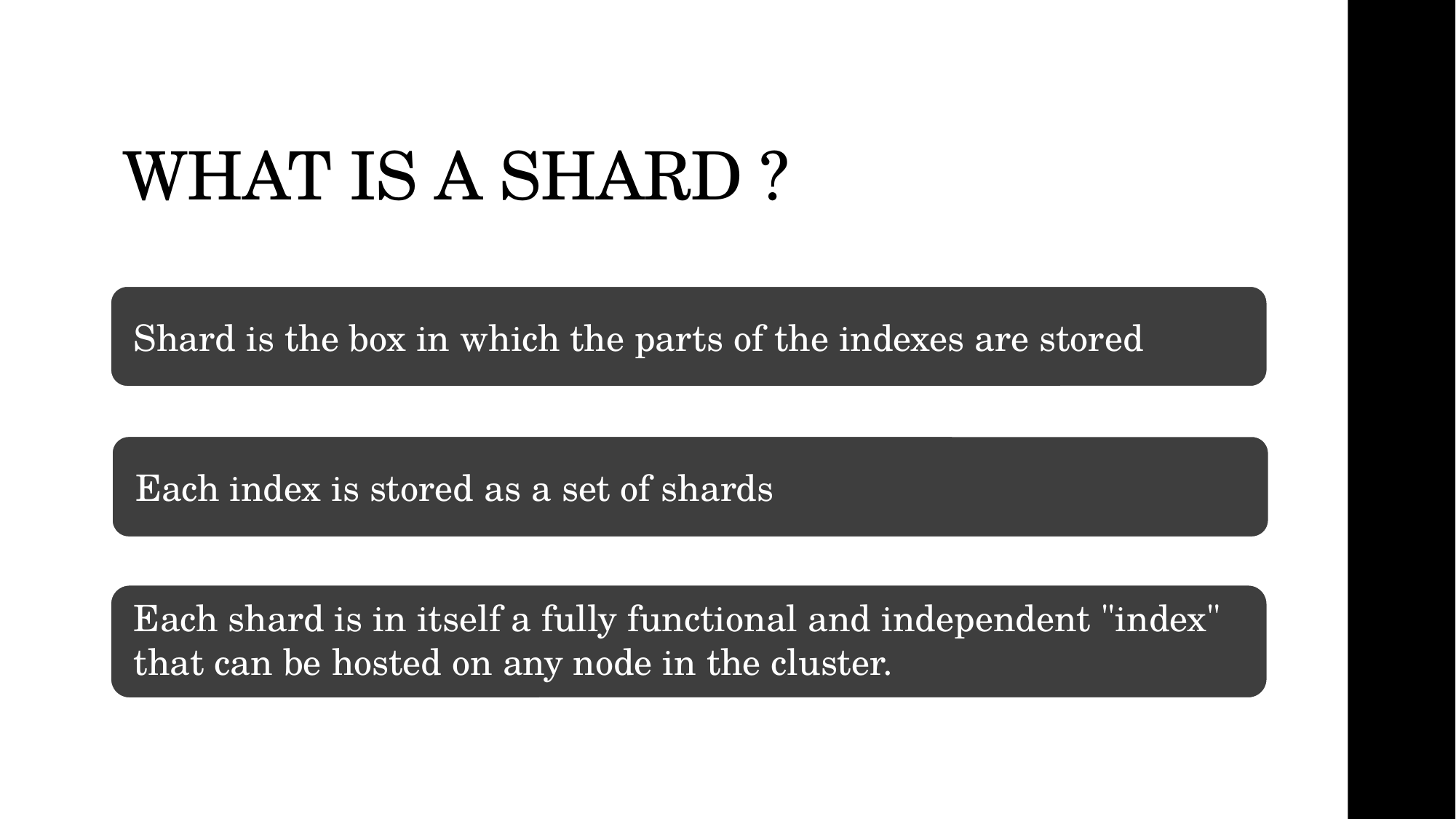

# WHAT IS A SHARD ?

Shard is the box in which the parts of the indexes are stored

Each index is stored as a set of shards

Each shard is in itself a fully functional and independent "index" that can be hosted on any node in the cluster.